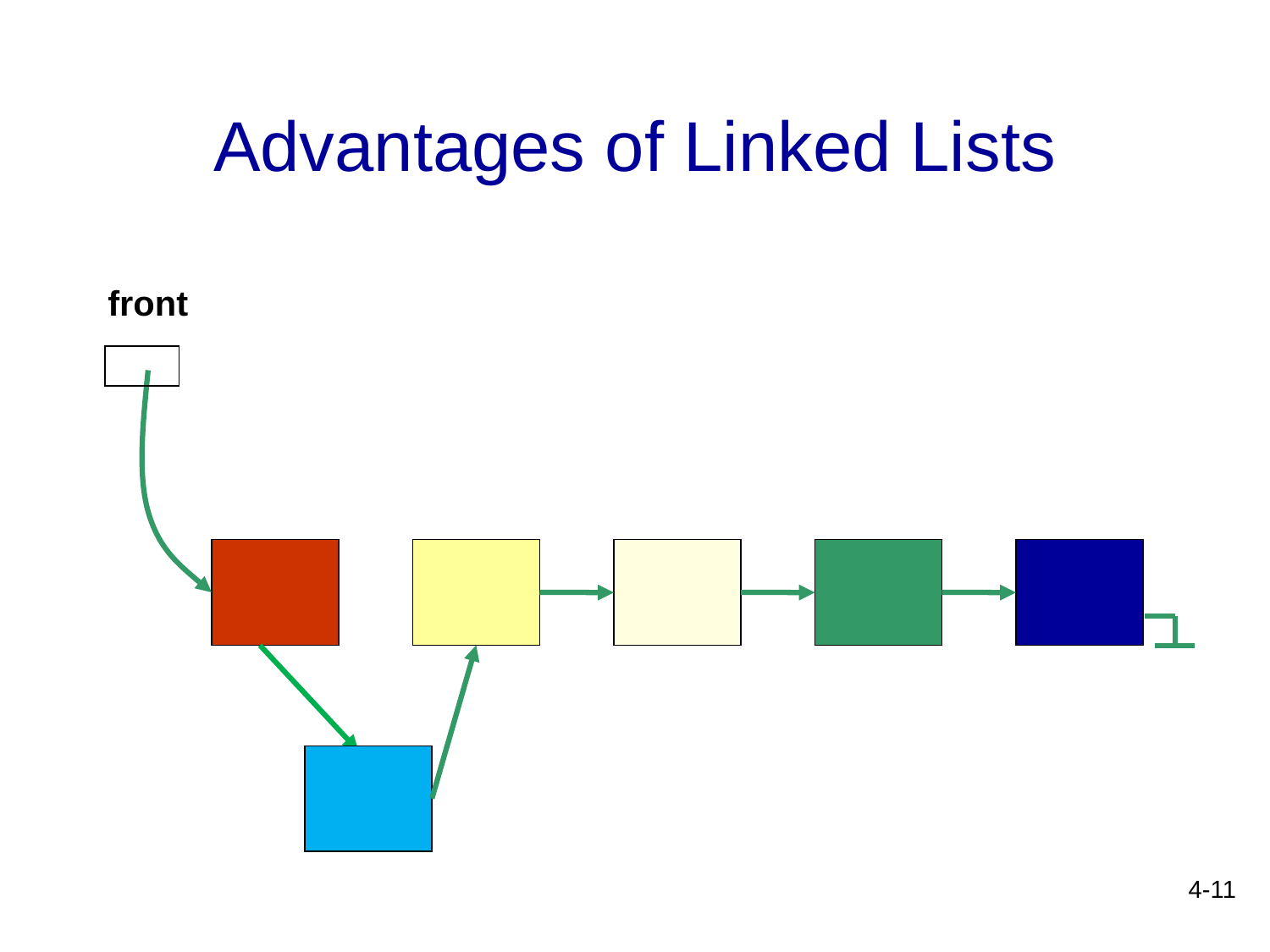

# Advantages of Linked Lists
front

4-11